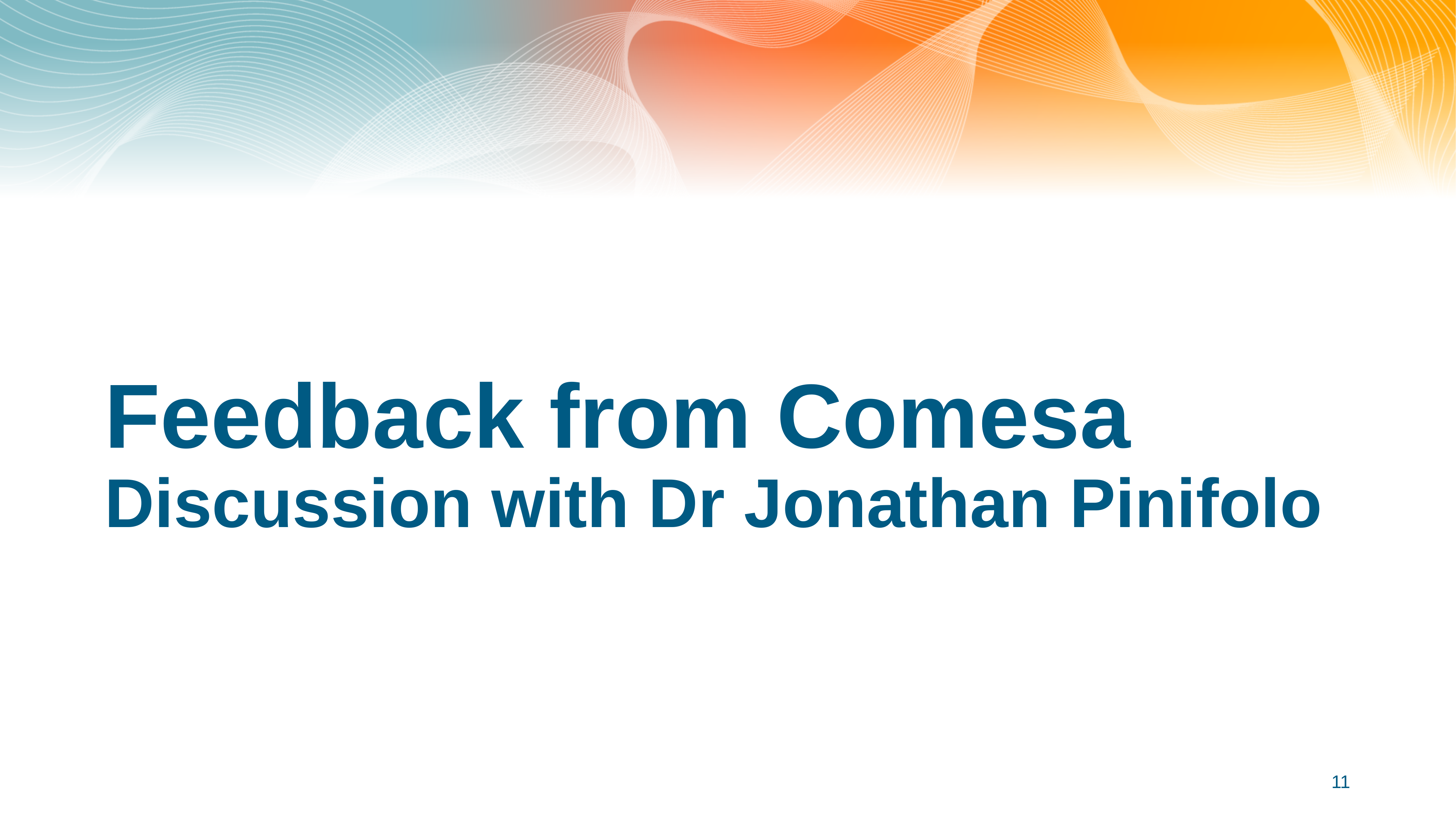

# Feedback from Comesa
Discussion with Dr Jonathan Pinifolo
11